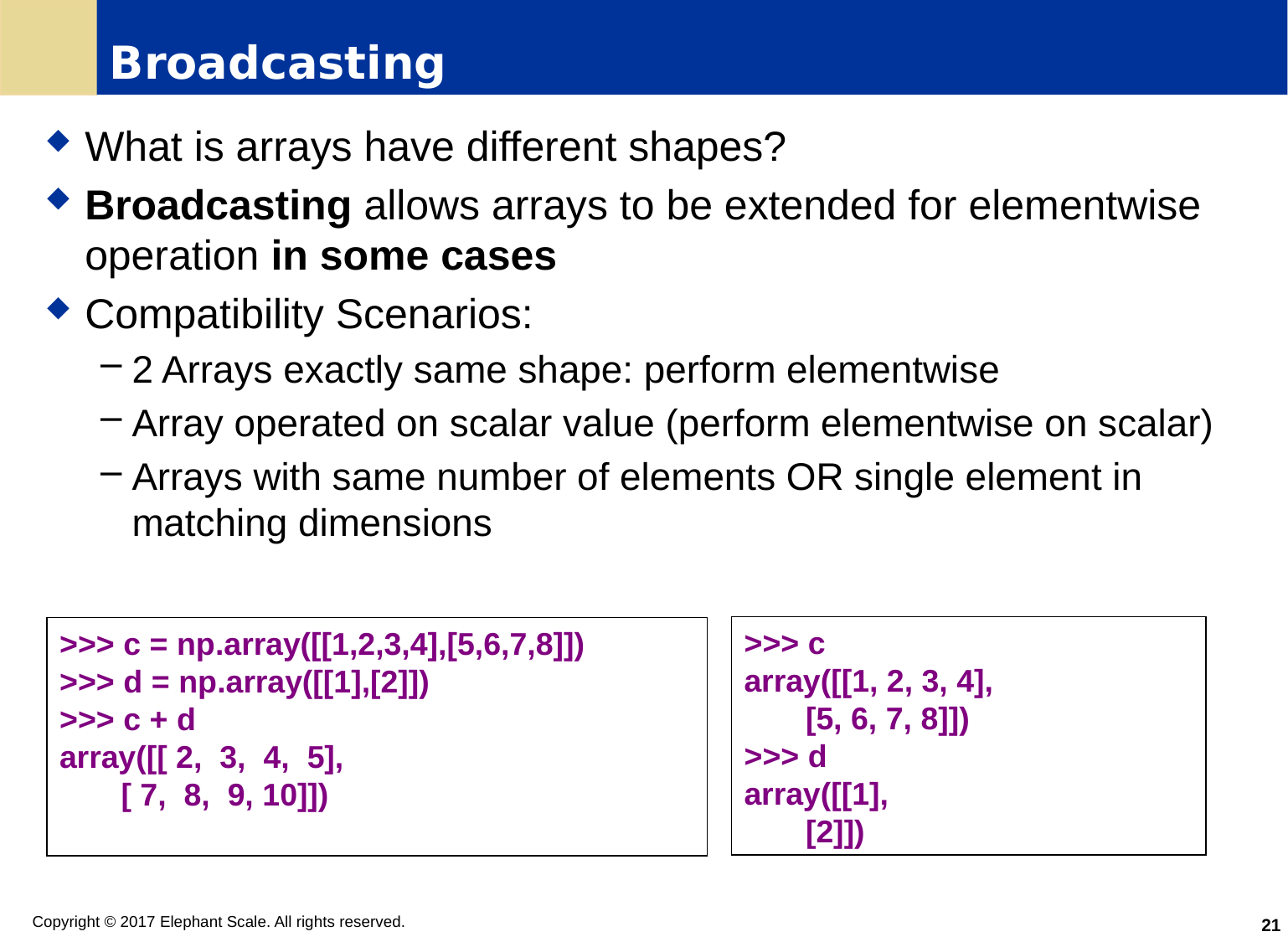

# Broadcasting
What is arrays have different shapes?
Broadcasting allows arrays to be extended for elementwise operation in some cases
Compatibility Scenarios:
2 Arrays exactly same shape: perform elementwise
Array operated on scalar value (perform elementwise on scalar)
Arrays with same number of elements OR single element in matching dimensions

>>> c
array([[1, 2, 3, 4],
       [5, 6, 7, 8]])
>>> d
array([[1],
       [2]])
>>> c = np.array([[1,2,3,4],[5,6,7,8]])
>>> d = np.array([[1],[2]])
>>> c + d
array([[ 2,  3,  4,  5],
       [ 7,  8,  9, 10]])

21
Copyright © 2017 Elephant Scale. All rights reserved.